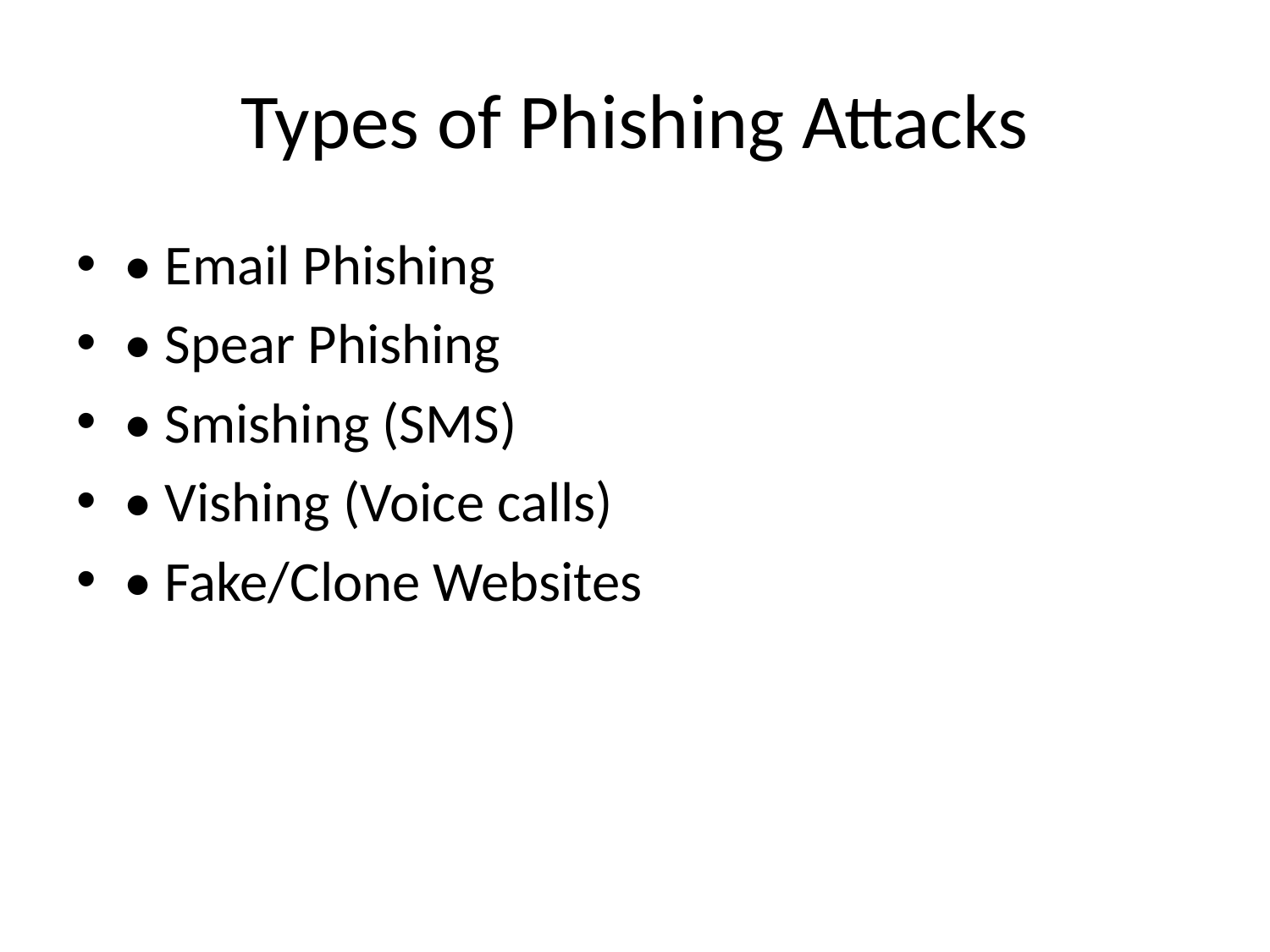

# Types of Phishing Attacks
• Email Phishing
• Spear Phishing
• Smishing (SMS)
• Vishing (Voice calls)
• Fake/Clone Websites